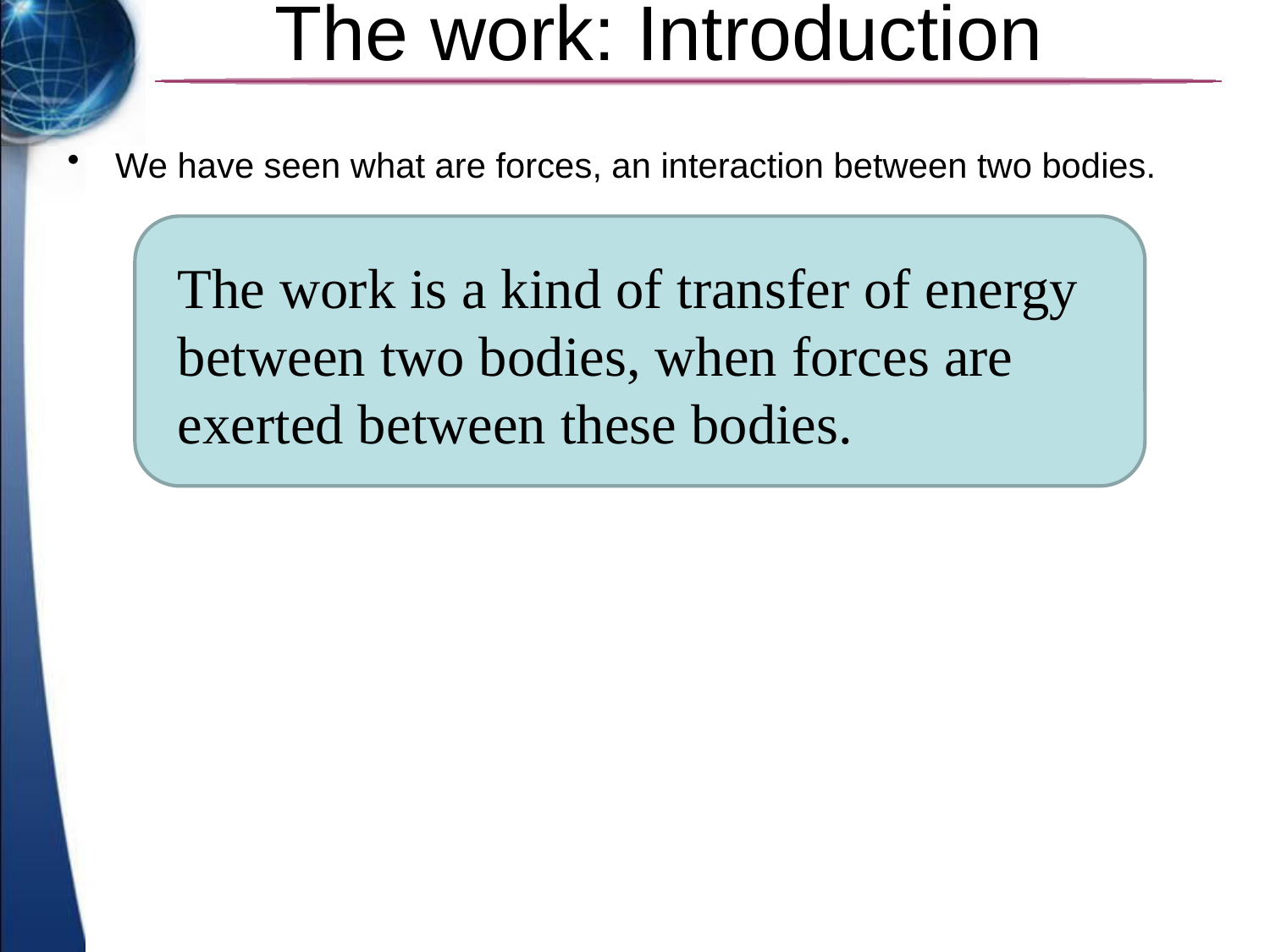

# The work: Introduction
We have seen what are forces, an interaction between two bodies.

The work is a kind of transfer of energy between two bodies, when forces are exerted between these bodies.
10